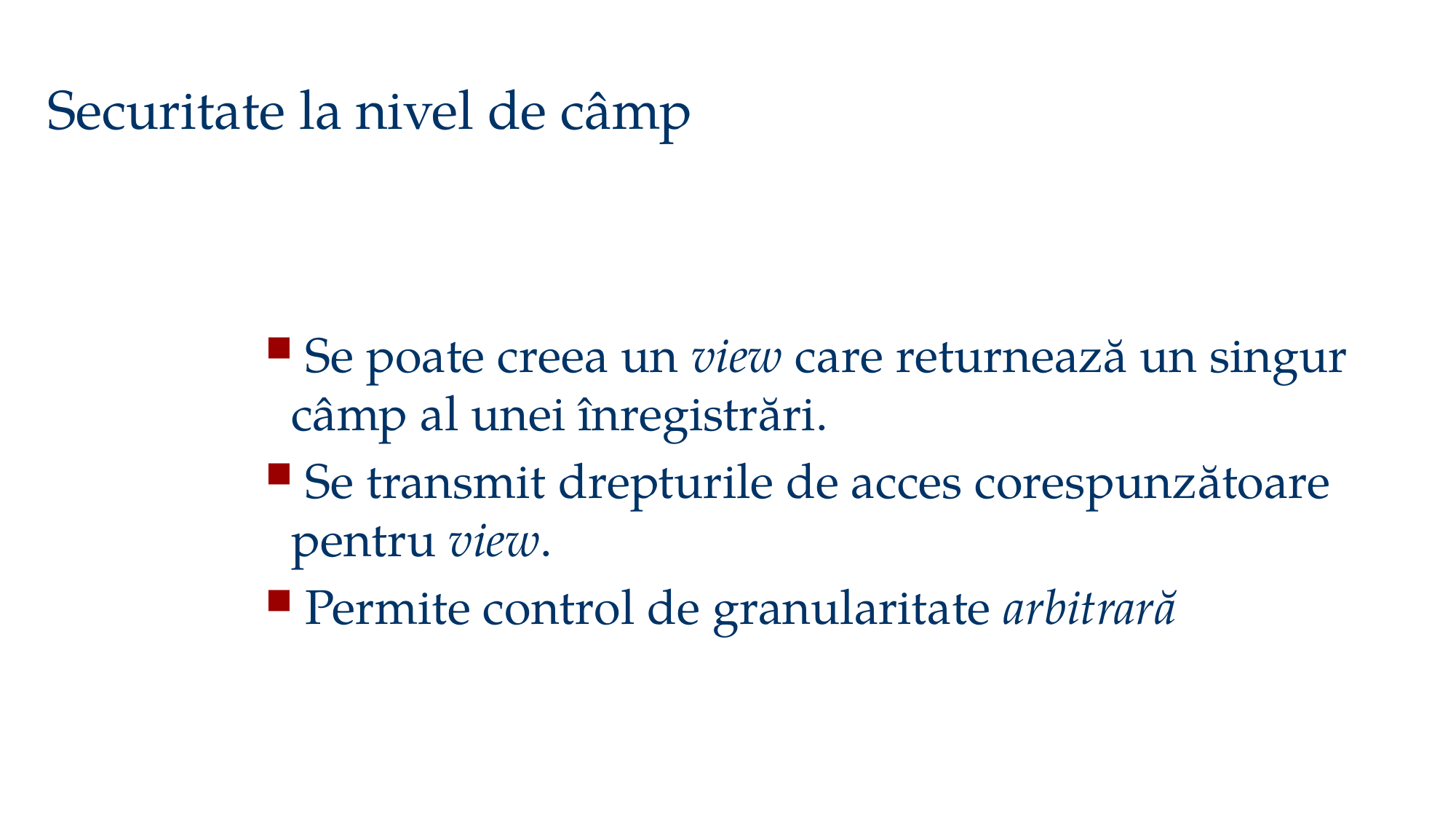

Securitate la nivel de câmp
 Se poate creea un view care returnează un singur câmp al unei înregistrări.
 Se transmit drepturile de acces corespunzătoare pentru view.
 Permite control de granularitate arbitrară